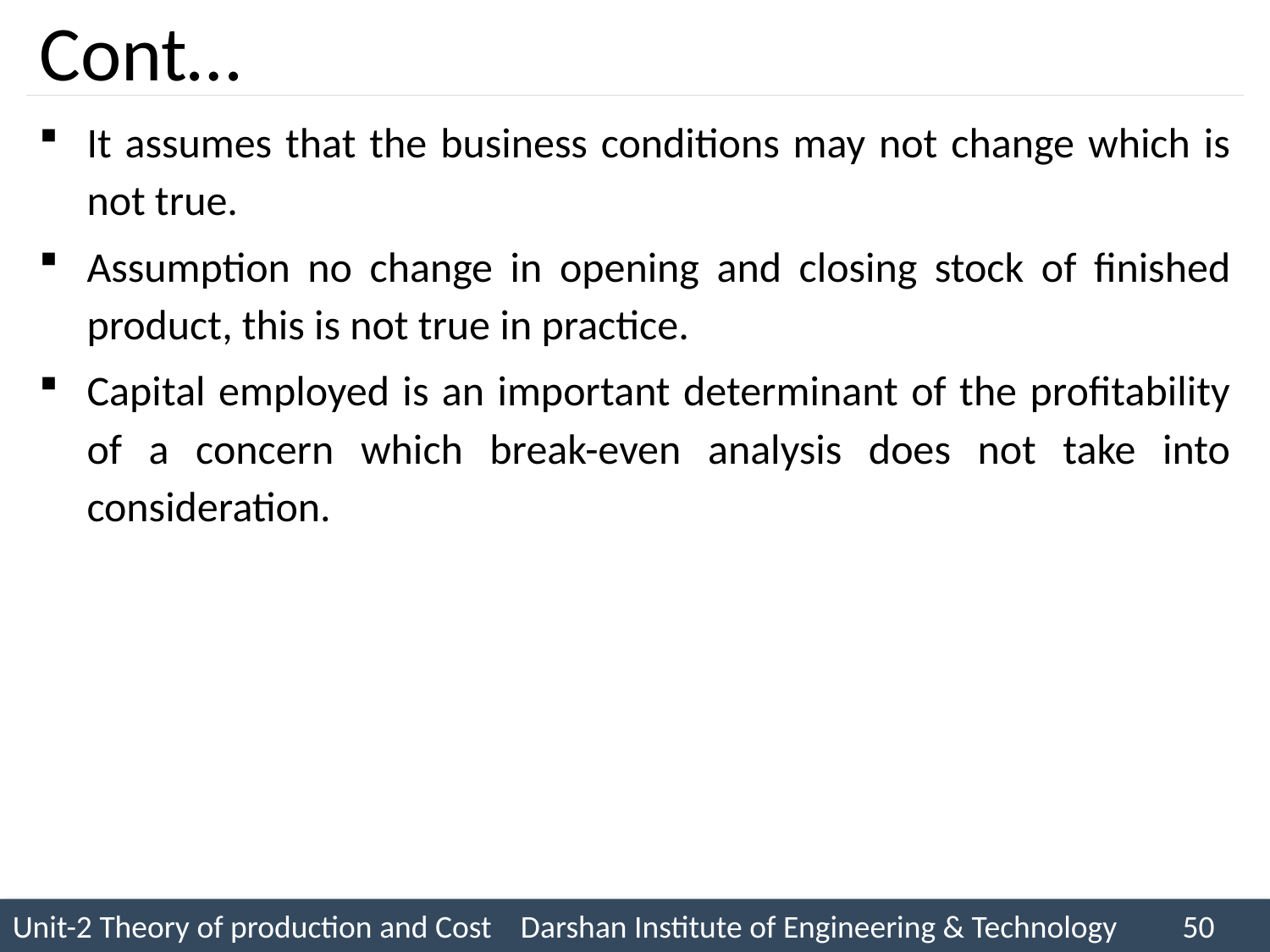

# Cont…
It assumes that the business conditions may not change which is not true.
Assumption no change in opening and closing stock of finished product, this is not true in practice.
Capital employed is an important determinant of the profitability of a concern which break-even analysis does not take into consideration.